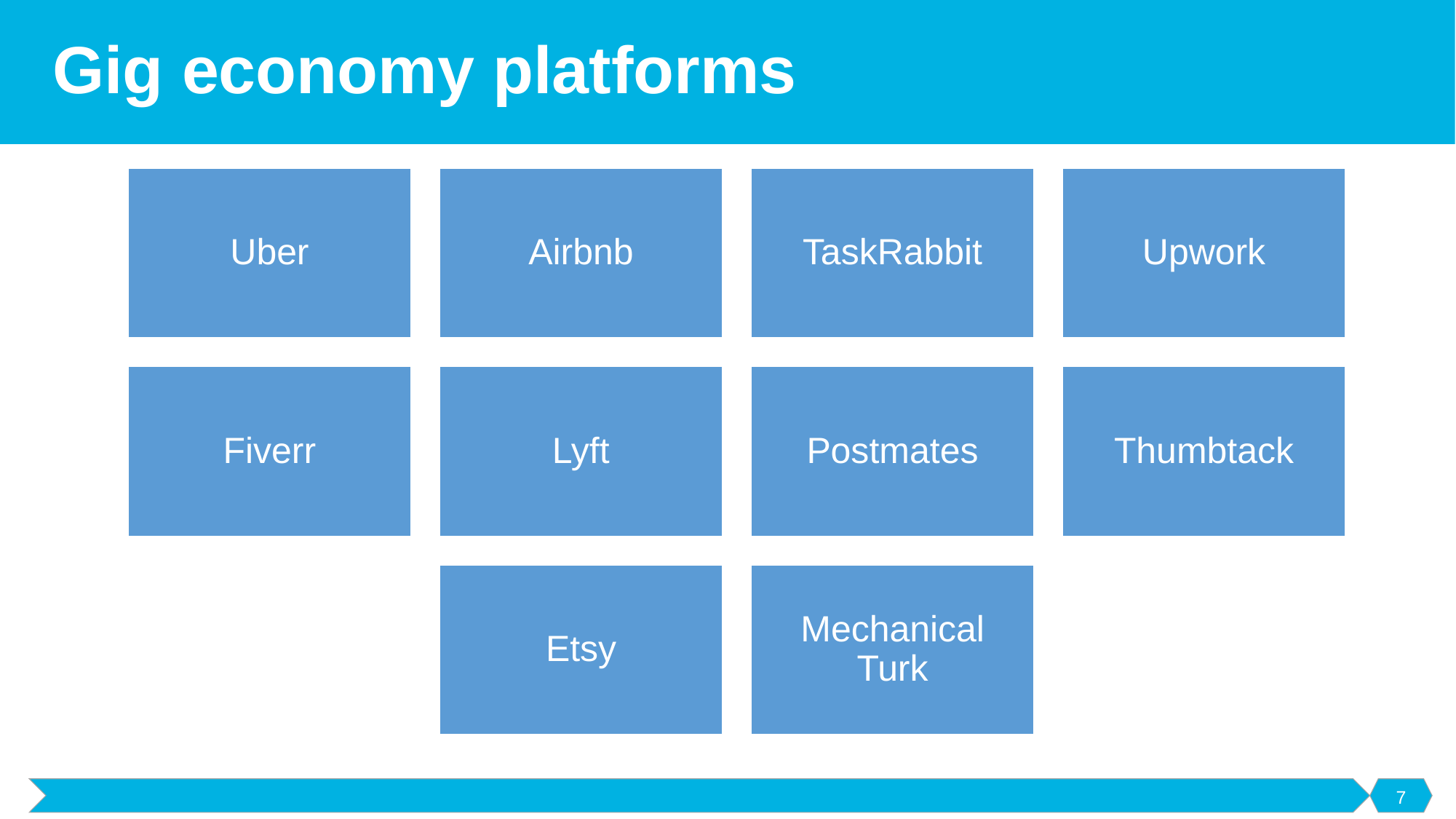

# Gig economy platforms
Uber
Airbnb
TaskRabbit
Upwork
Fiverr
Lyft
Postmates
Thumbtack
Etsy
Mechanical Turk
7